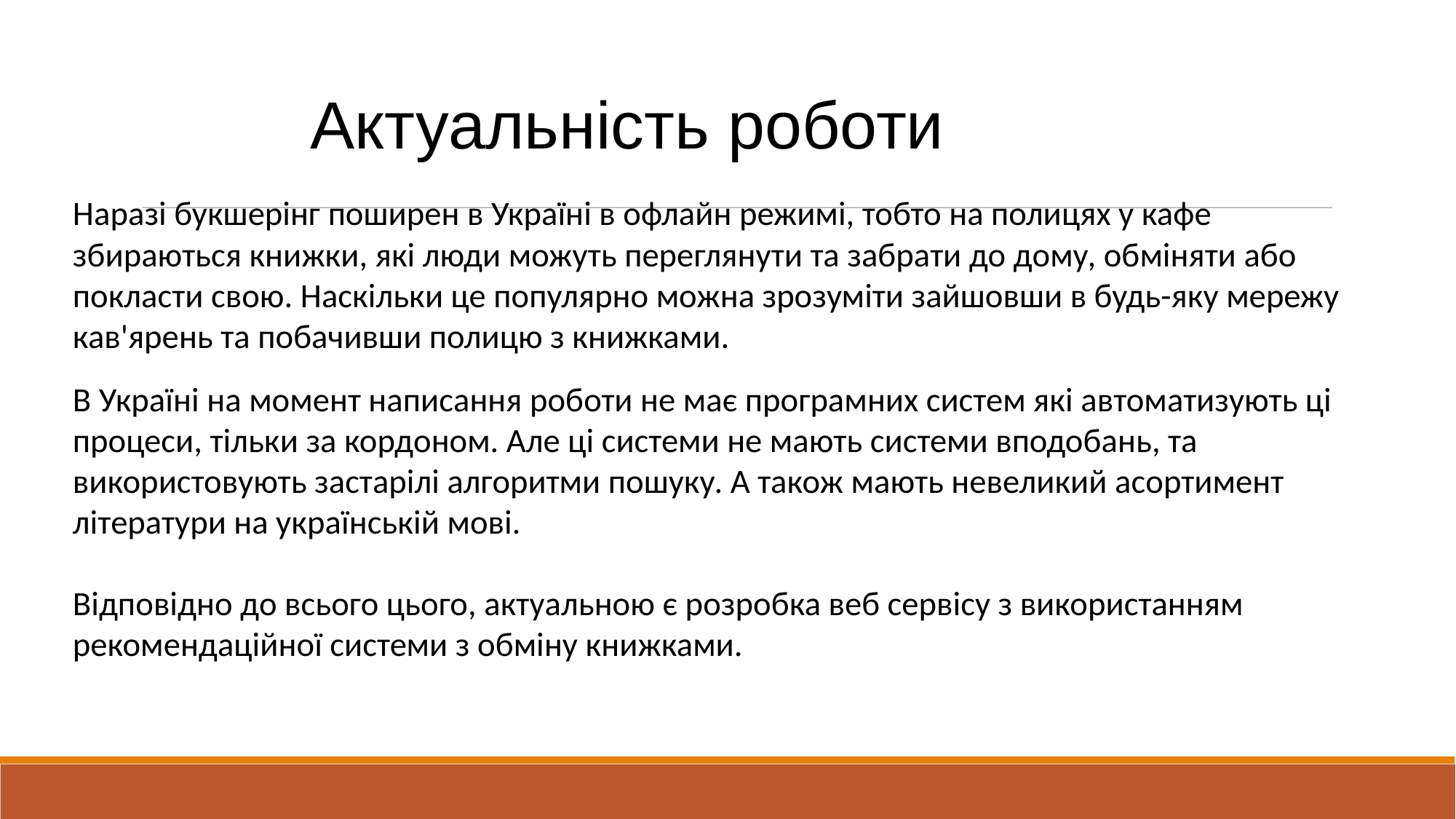

# Актуальність роботи
Наразі букшерінг поширен в Україні в офлайн режимі, тобто на полицях у кафе збираються книжки, які люди можуть переглянути та забрати до дому, обміняти або покласти свою. Наскільки це популярно можна зрозуміти зайшовши в будь-яку мережу кав'ярень та побачивши полицю з книжками.

В Україні на момент написання роботи не має програмних систем які автоматизують ці процеси, тільки за кордоном. Але ці системи не мають системи вподобань, та використовують застарілі алгоритми пошуку. А також мають невеликий асортимент літератури на українській мові.

Відповідно до всього цього, актуальною є розробка веб сервісу з використанням рекомендаційної системи з обміну книжками.